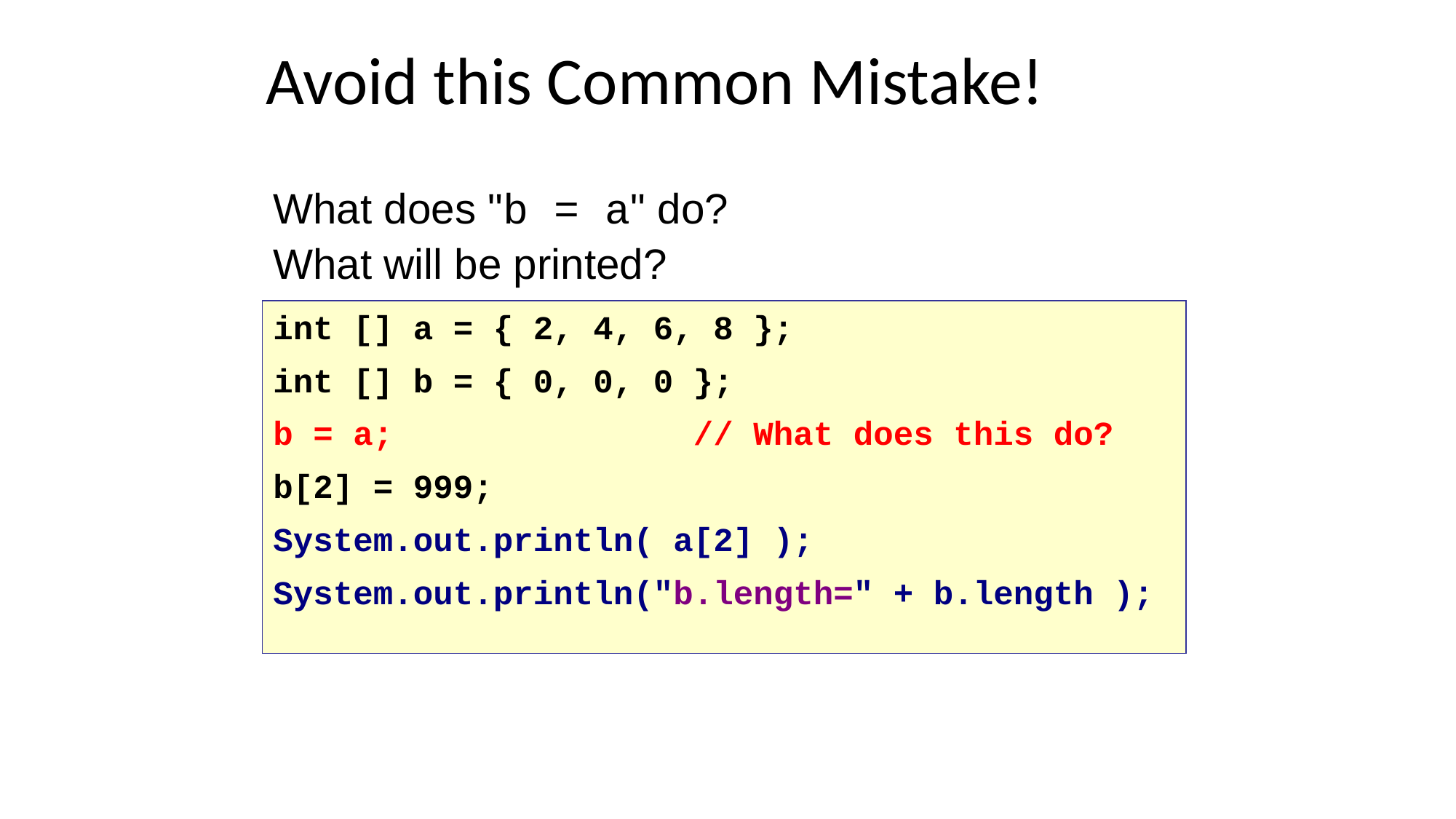

Avoid this Common Mistake!

What does "b = a" do?
What will be printed?

int [] a = { 2, 4, 6, 8 };
int [] b = { 0, 0, 0 };
b = a;               // What does this do?
b[2] = 999;
System.out.println( a[2] );
System.out.println("b.length=" + b.length );